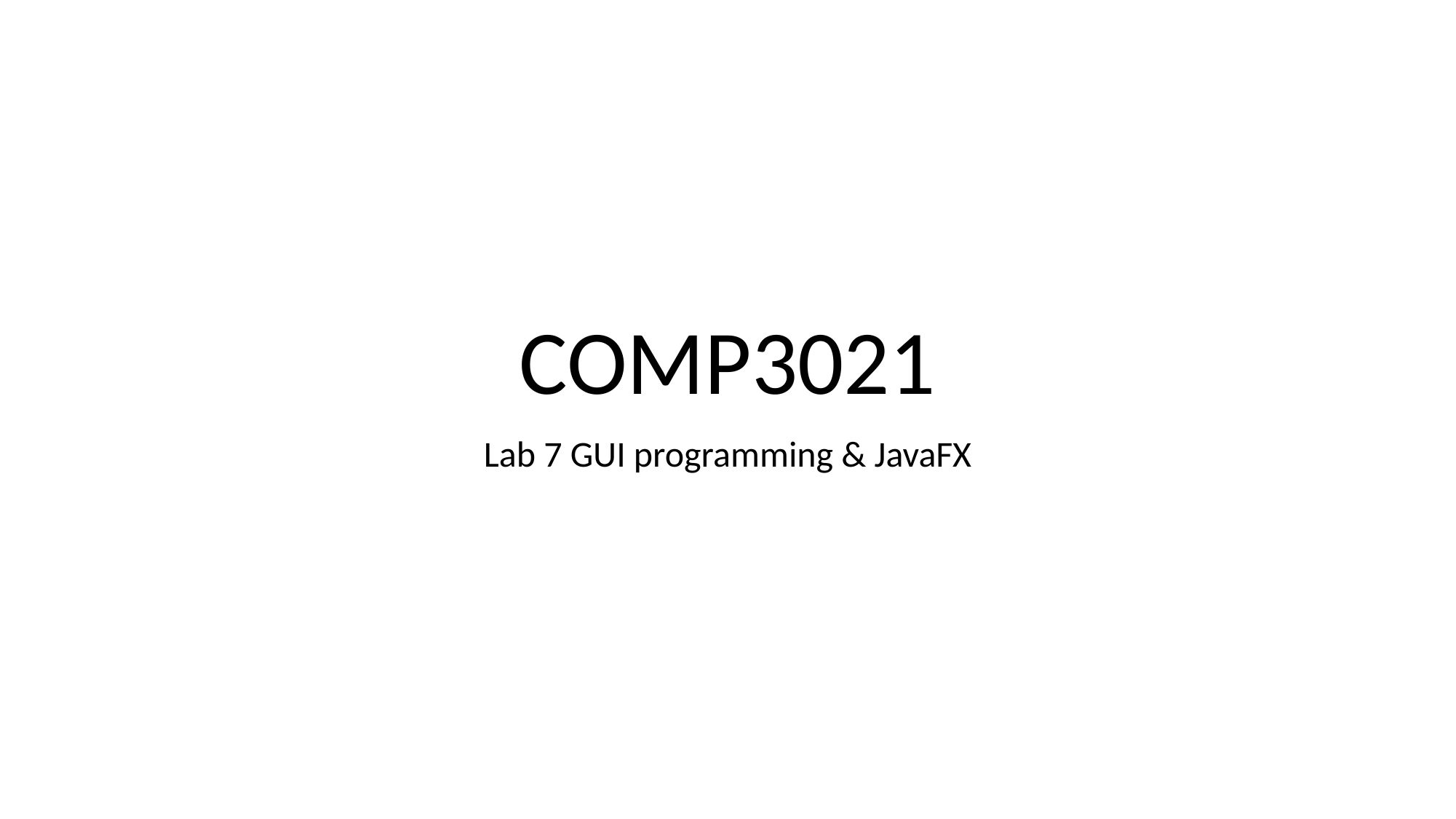

# COMP3021
Lab 7 GUI programming & JavaFX